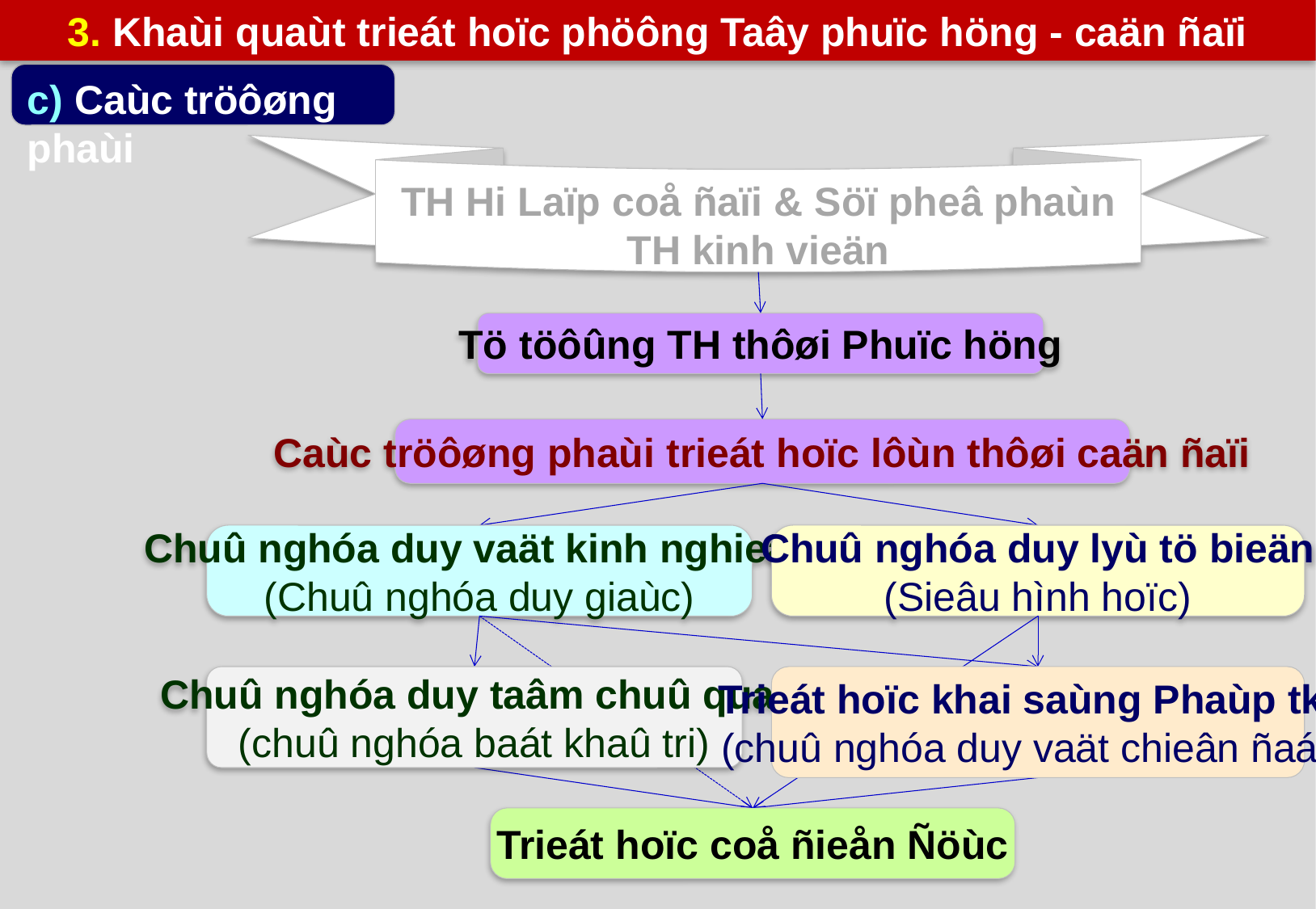

3. Khaùi quaùt trieát hoïc phöông Taây phuïc höng - caän ñaïi
c) Caùc tröôøng phaùi
TH Hi Laïp coå ñaïi & Söï pheâ phaùn TH kinh vieän

Tö töôûng TH thôøi Phuïc höng
Caùc tröôøng phaùi trieát hoïc lôùn thôøi caän ñaïi
 Chuû nghóa duy vaät kinh nghieäm
(Chuû nghóa duy giaùc)
 Chuû nghóa duy lyù tö bieän
(Sieâu hình hoïc)
 Chuû nghóa duy taâm chuû quan
(chuû nghóa baát khaû tri)
  Trieát hoïc khai saùng Phaùp tk.18
(chuû nghóa duy vaät chieân ñaáu)
Trieát hoïc coå ñieån Ñöùc